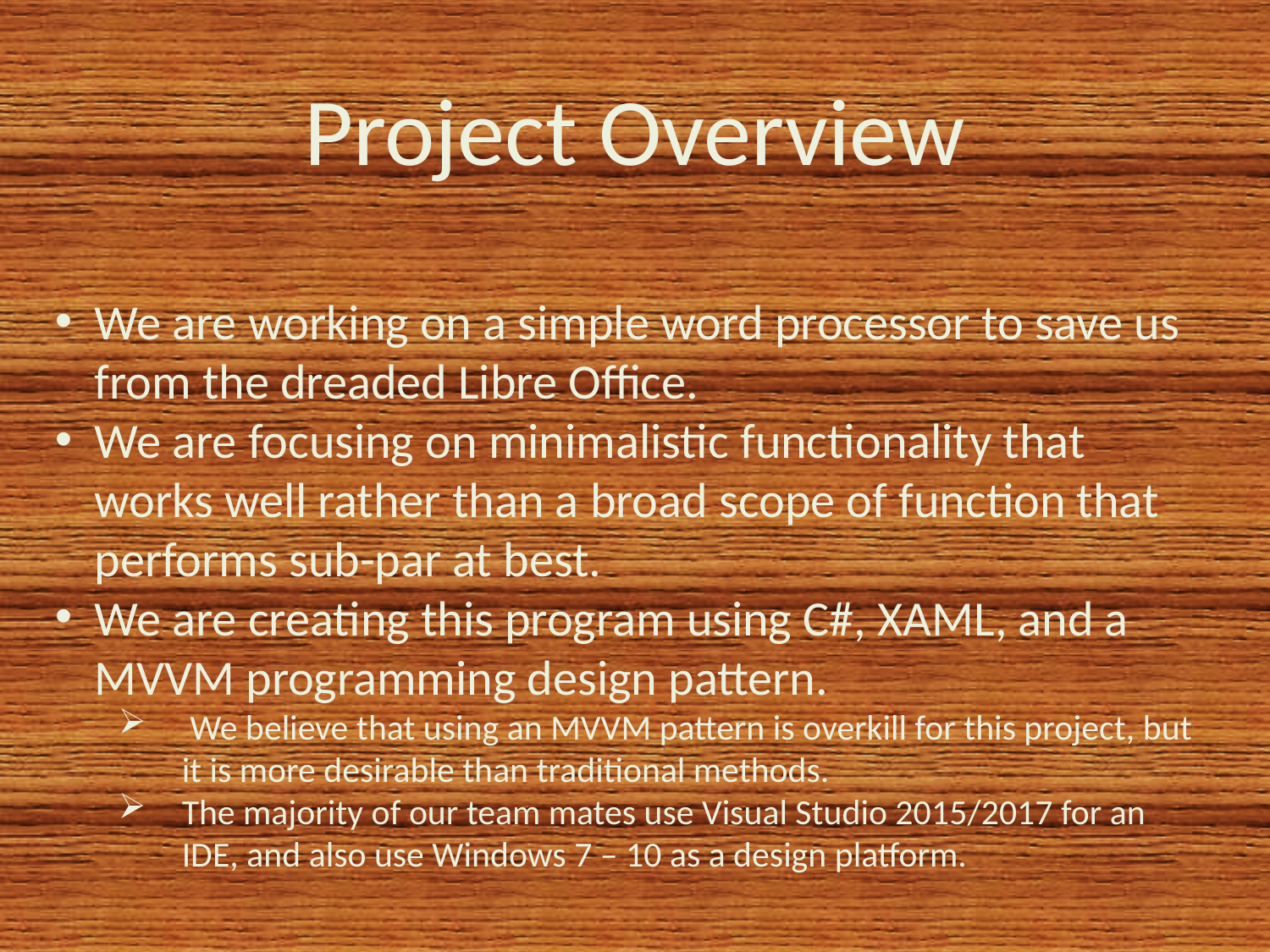

Project Overview
We are working on a simple word processor to save us from the dreaded Libre Office.
We are focusing on minimalistic functionality that works well rather than a broad scope of function that performs sub-par at best.
We are creating this program using C#, XAML, and a MVVM programming design pattern.
 We believe that using an MVVM pattern is overkill for this project, but it is more desirable than traditional methods.
The majority of our team mates use Visual Studio 2015/2017 for an IDE, and also use Windows 7 – 10 as a design platform.